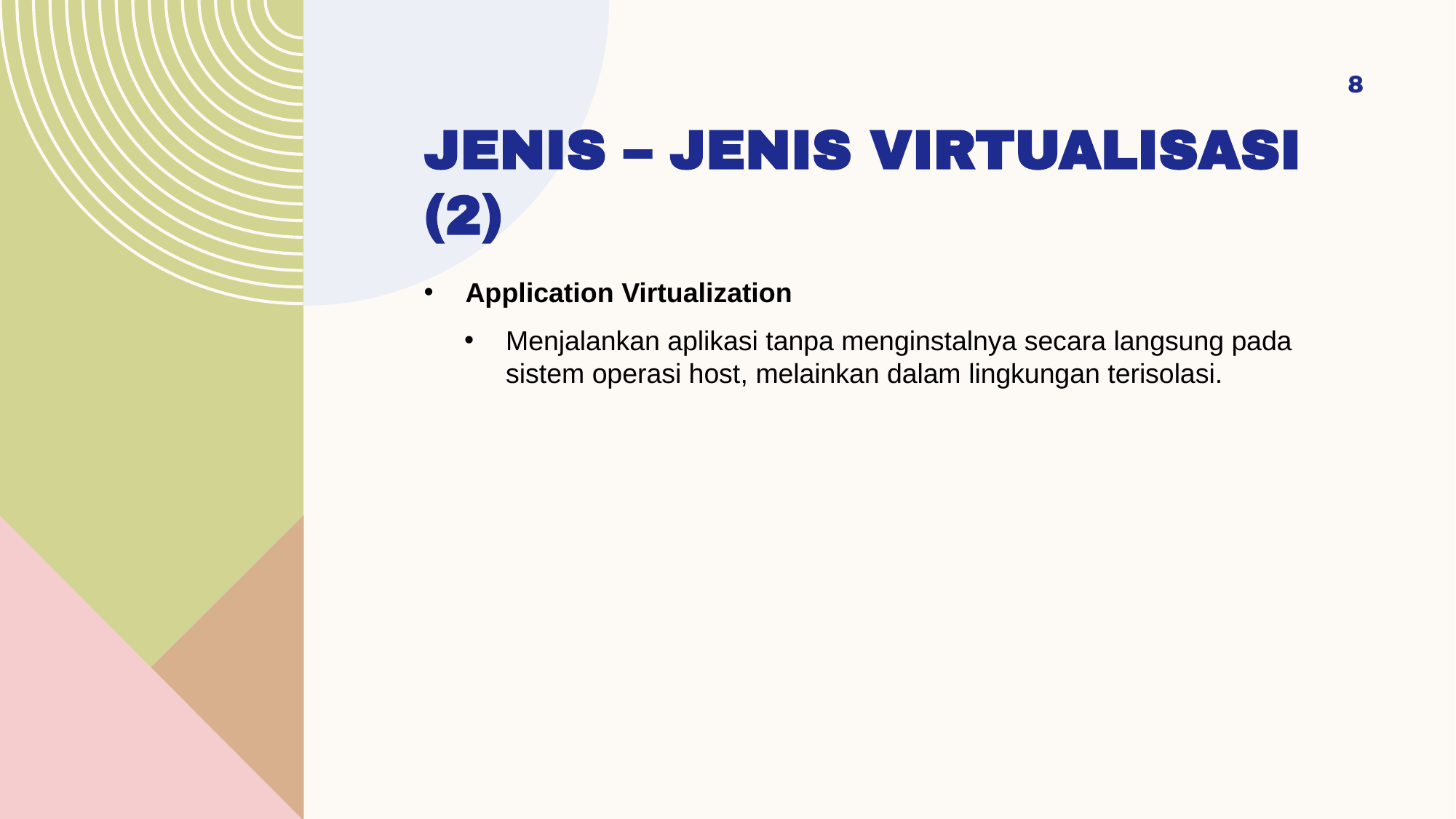

8
# Jenis – Jenis Virtualisasi (2)
Application Virtualization
Menjalankan aplikasi tanpa menginstalnya secara langsung pada sistem operasi host, melainkan dalam lingkungan terisolasi.